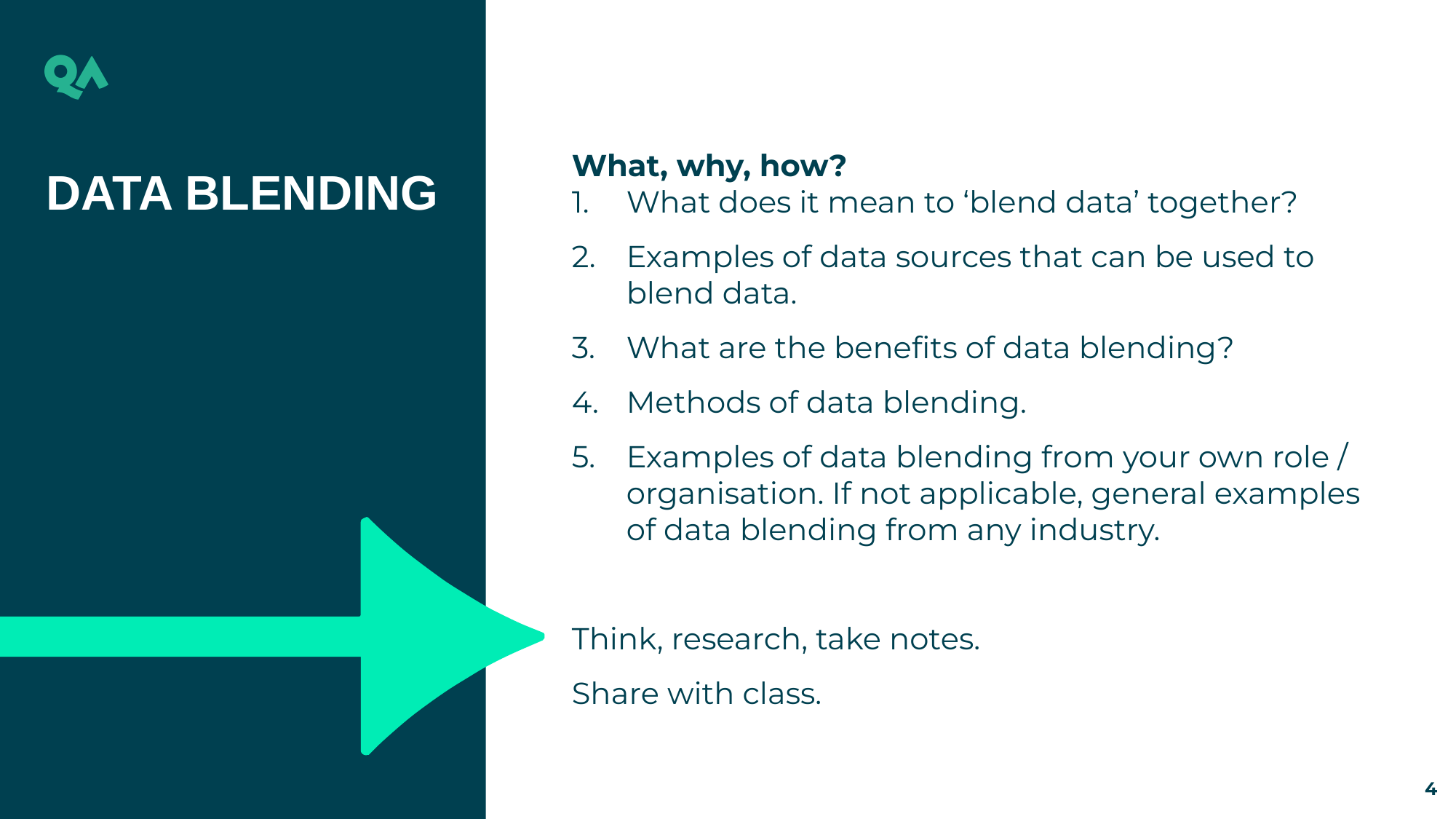

Data Blending
What, why, how?
What does it mean to ‘blend data’ together?
Examples of data sources that can be used to blend data.
What are the benefits of data blending?
Methods of data blending.
Examples of data blending from your own role / organisation. If not applicable, general examples of data blending from any industry.

Think, research, take notes.
Share with class.

4